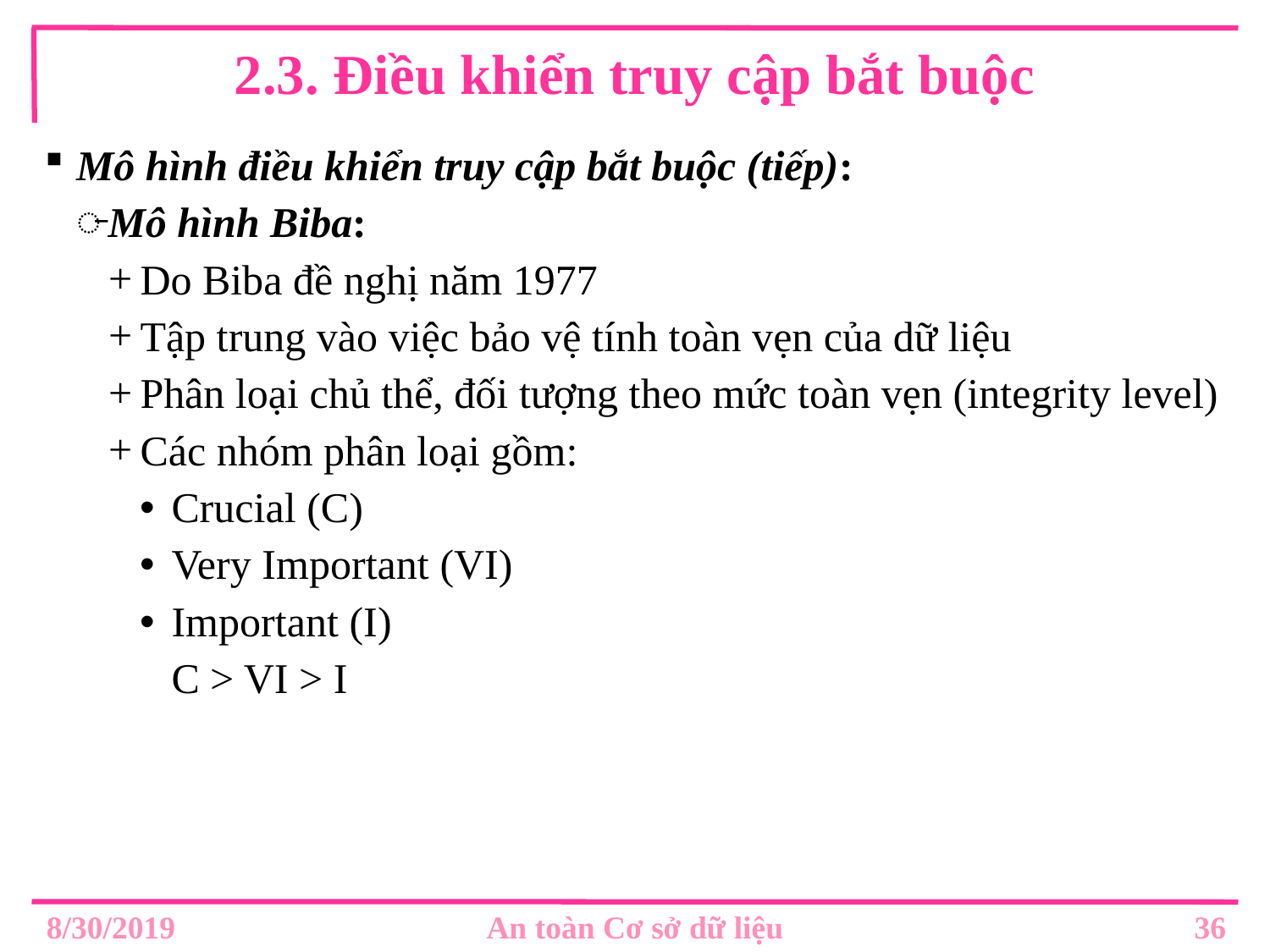

# 2.3. Điều khiển truy cập bắt buộc
Mô hình điều khiển truy cập bắt buộc (tiếp):
Mô hình Biba:
Do Biba đề nghị năm 1977
Tập trung vào việc bảo vệ tính toàn vẹn của dữ liệu
Phân loại chủ thể, đối tượng theo mức toàn vẹn (integrity level)
Các nhóm phân loại gồm:
Crucial (C)
Very Important (VI)
Important (I)
C > VI > I
36
8/30/2019
An toàn Cơ sở dữ liệu